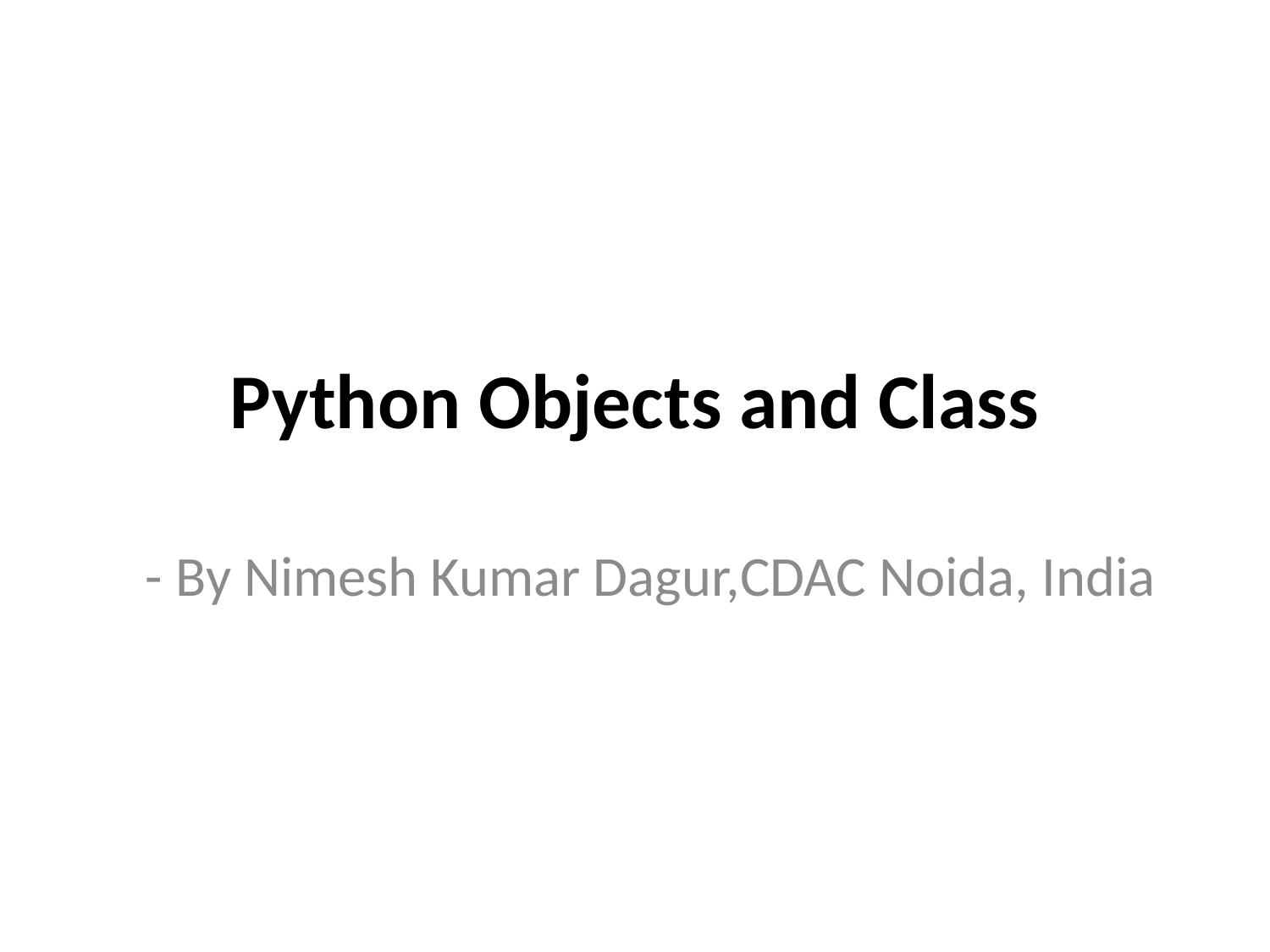

# Python Objects and Class
- By Nimesh Kumar Dagur,CDAC Noida, India